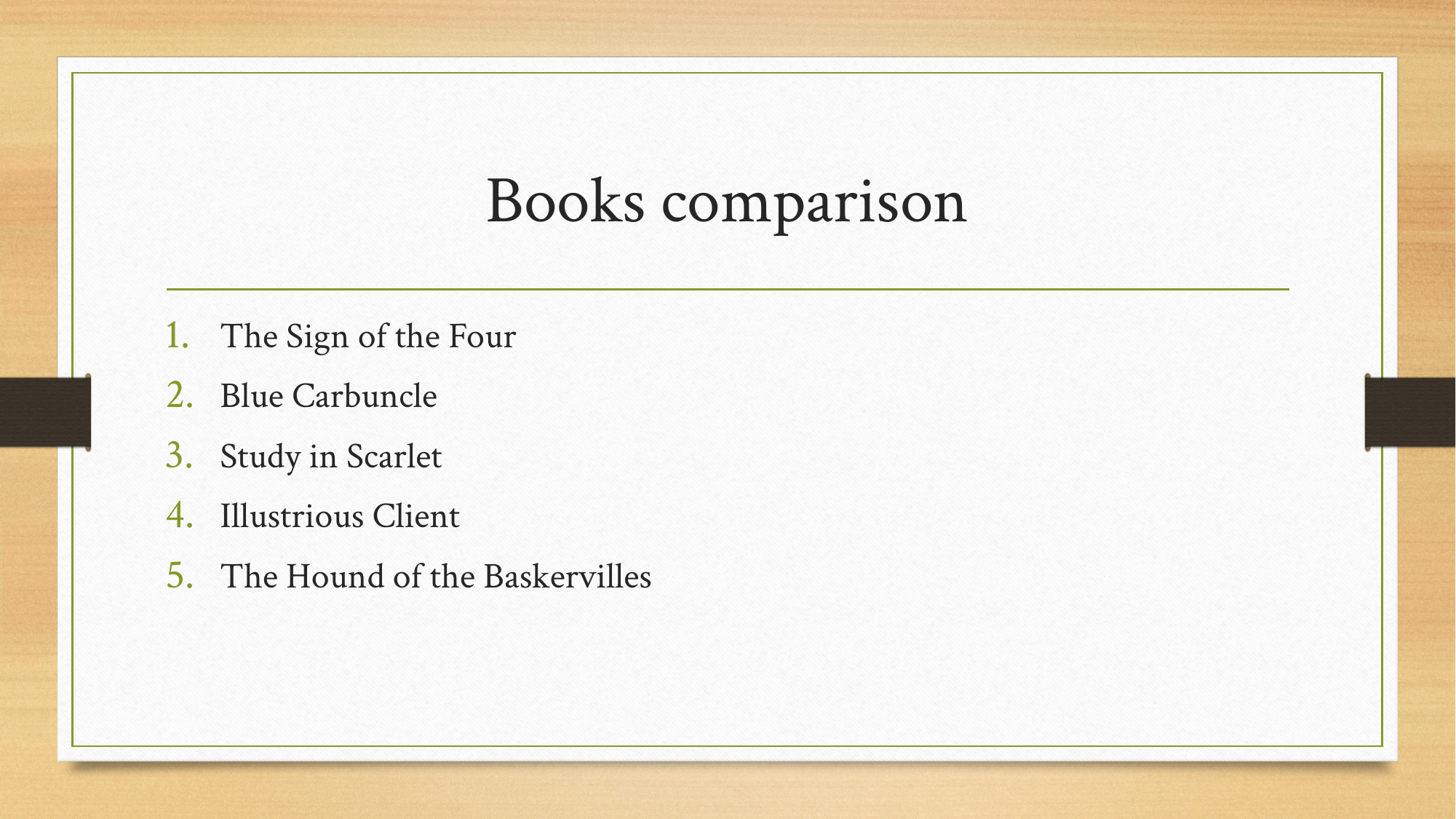

# Books comparison
The Sign of the Four
Blue Carbuncle
Study in Scarlet
Illustrious Client
The Hound of the Baskervilles